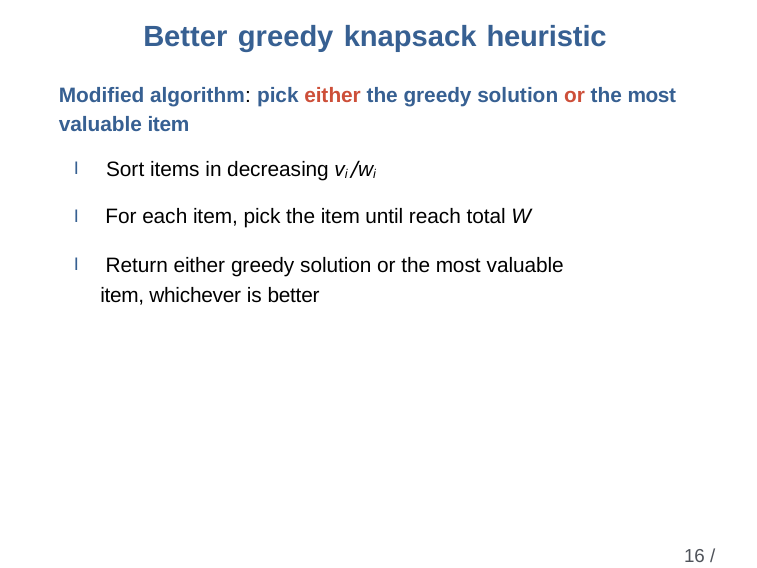

# Better greedy knapsack heuristic
Modified algorithm: pick either the greedy solution or the most valuable item
I Sort items in decreasing vi /wi
I For each item, pick the item until reach total W
I Return either greedy solution or the most valuable item, whichever is better
16 / 27